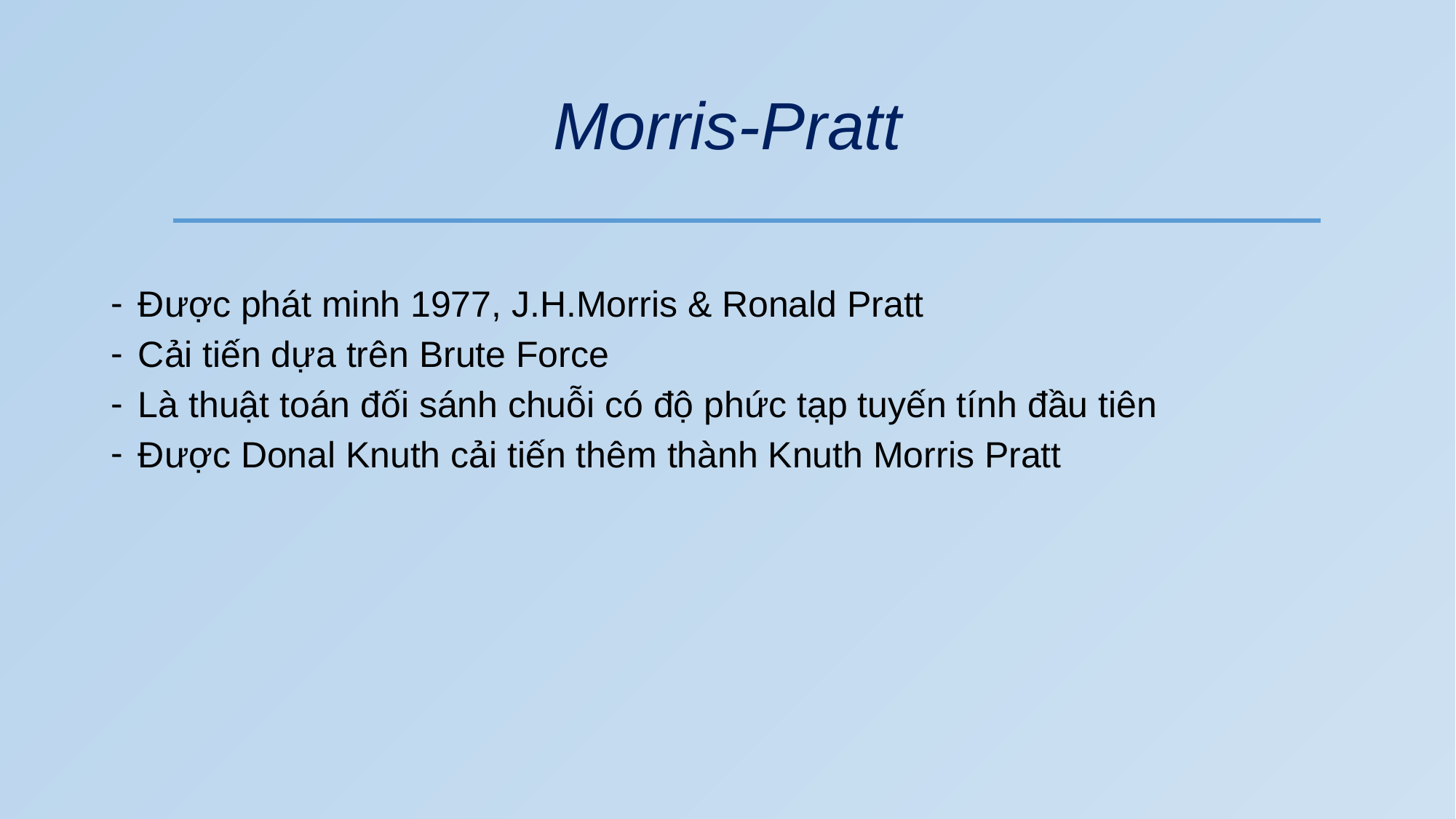

# Morris-Pratt

Được phát minh 1977, J.H.Morris & Ronald Pratt
Cải tiến dựa trên Brute Force
Là thuật toán đối sánh chuỗi có độ phức tạp tuyến tính đầu tiên
Được Donal Knuth cải tiến thêm thành Knuth Morris Pratt